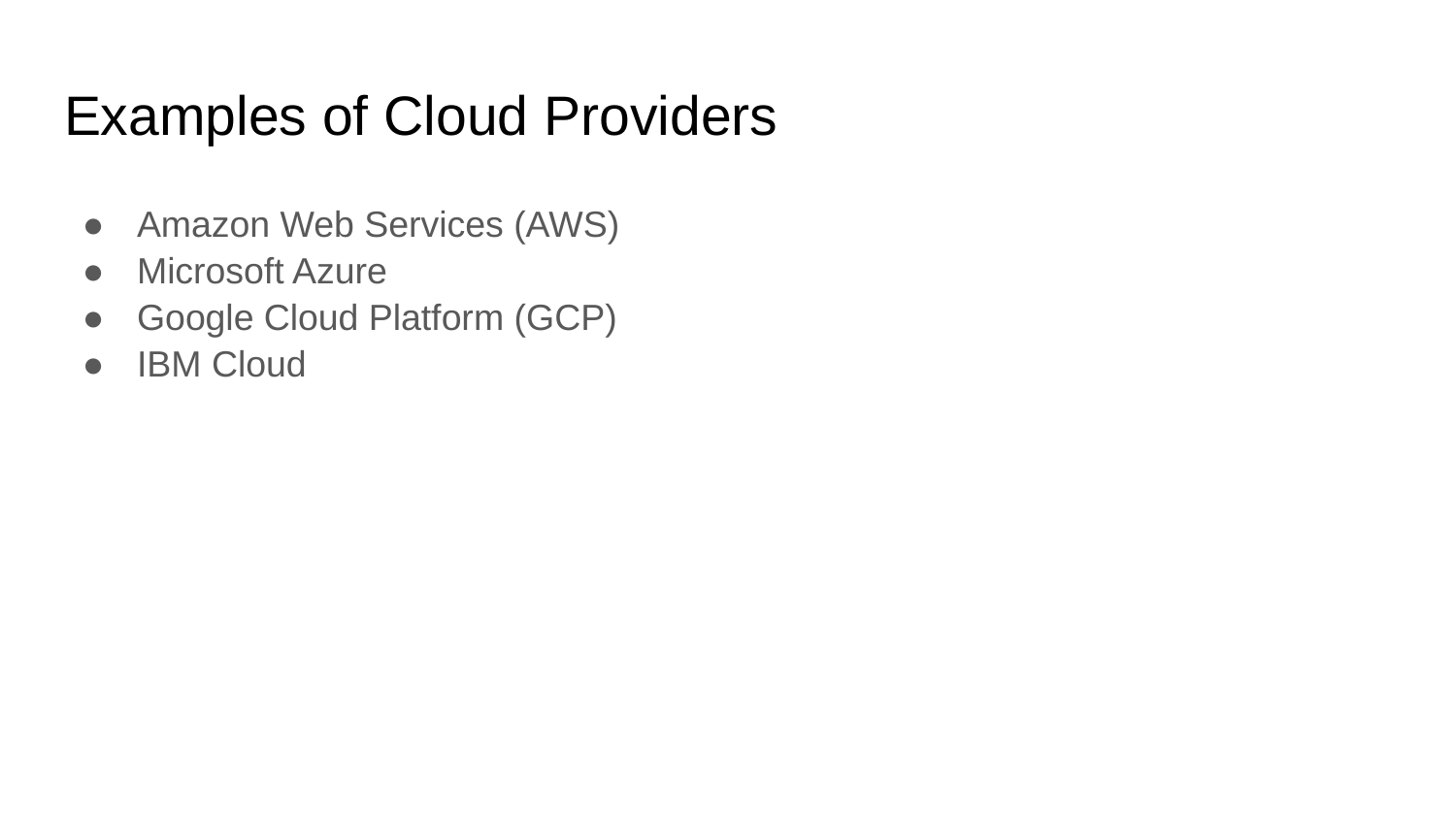

# Examples of Cloud Providers
Amazon Web Services (AWS)
Microsoft Azure
Google Cloud Platform (GCP)
IBM Cloud